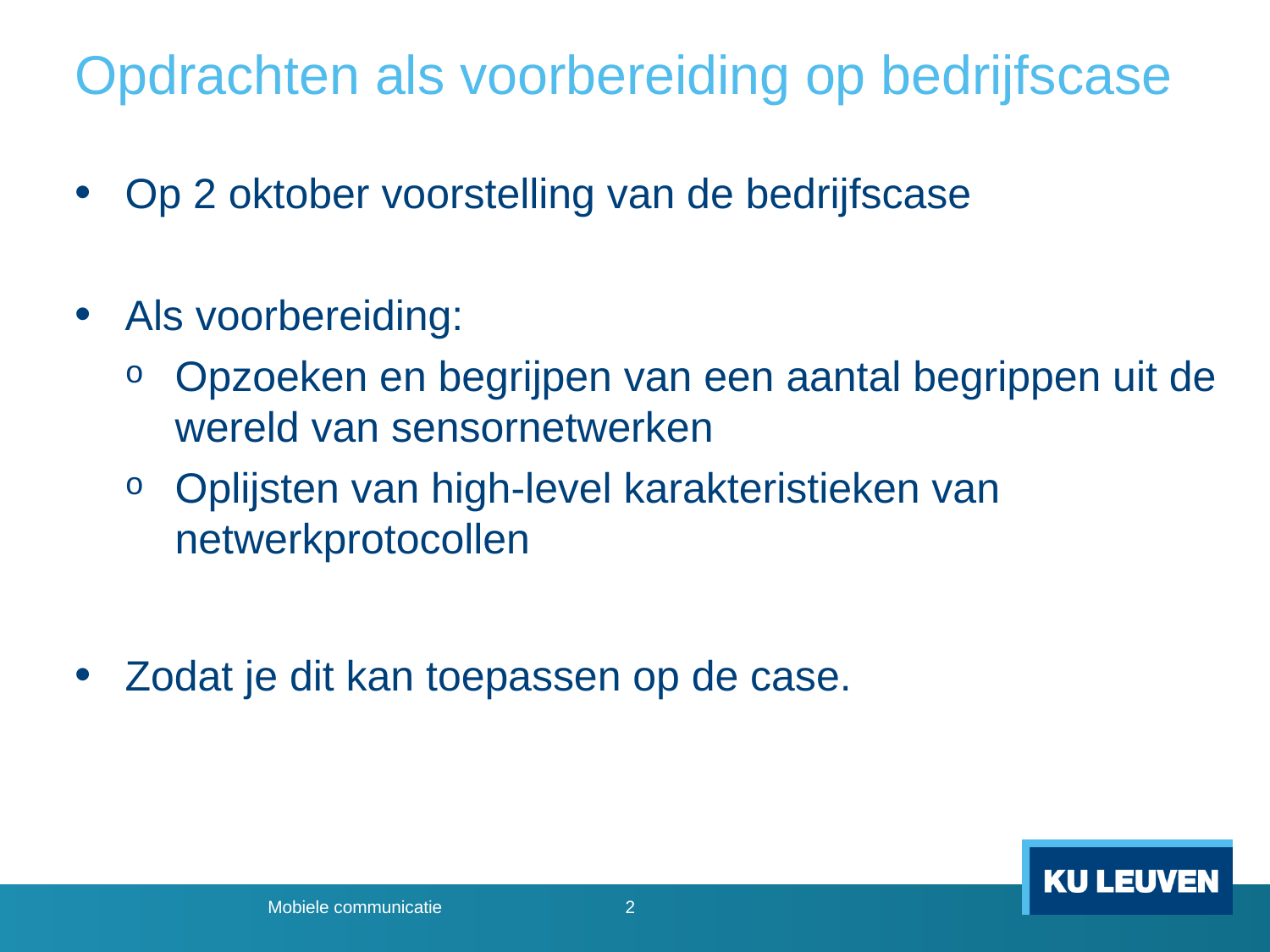

# Opdrachten als voorbereiding op bedrijfscase
Op 2 oktober voorstelling van de bedrijfscase

Als voorbereiding:
Opzoeken en begrijpen van een aantal begrippen uit de wereld van sensornetwerken
Oplijsten van high-level karakteristieken van netwerkprotocollen

Zodat je dit kan toepassen op de case.

Mobiele communicatie
2